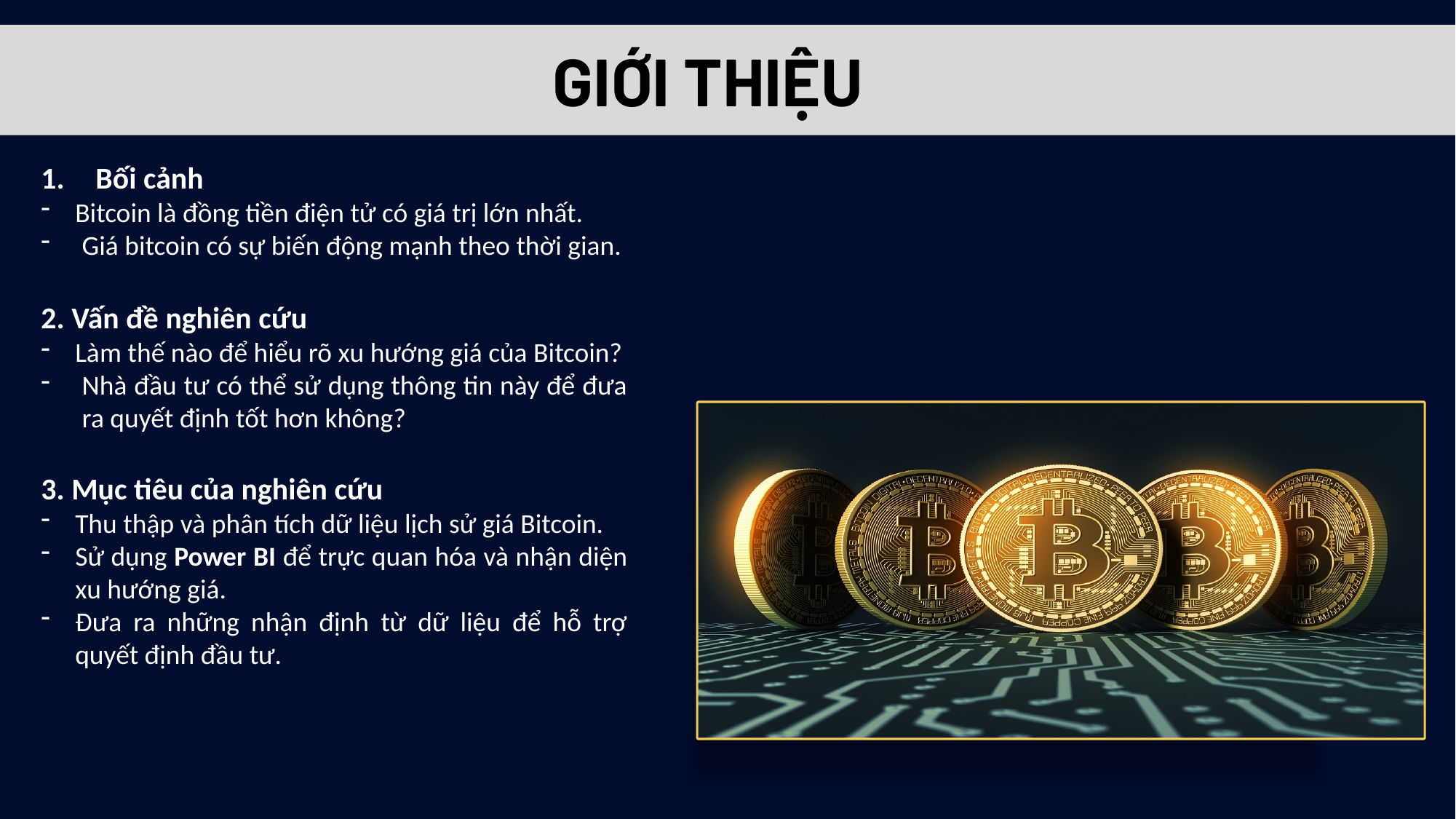

GIỚI THIỆU
Bối cảnh
Bitcoin là đồng tiền điện tử có giá trị lớn nhất.
Giá bitcoin có sự biến động mạnh theo thời gian.
2. Vấn đề nghiên cứu
Làm thế nào để hiểu rõ xu hướng giá của Bitcoin?
Nhà đầu tư có thể sử dụng thông tin này để đưa ra quyết định tốt hơn không?

3. Mục tiêu của nghiên cứu
Thu thập và phân tích dữ liệu lịch sử giá Bitcoin.
Sử dụng Power BI để trực quan hóa và nhận diện xu hướng giá.
Đưa ra những nhận định từ dữ liệu để hỗ trợ quyết định đầu tư.